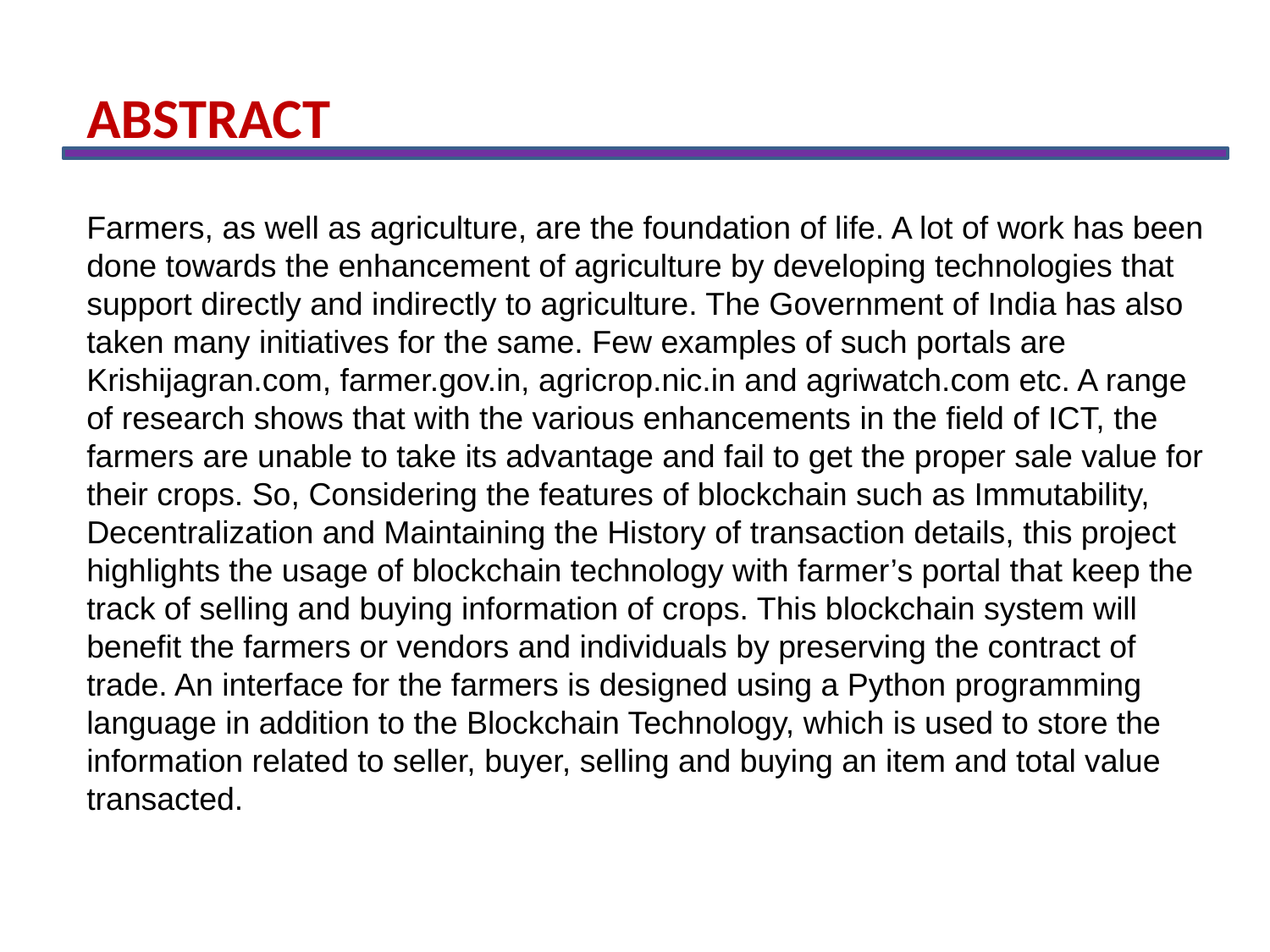

ABSTRACT

Farmers, as well as agriculture, are the foundation of life. A lot of work has been done towards the enhancement of agriculture by developing technologies that support directly and indirectly to agriculture. The Government of India has also taken many initiatives for the same. Few examples of such portals are Krishijagran.com, farmer.gov.in, agricrop.nic.in and agriwatch.com etc. A range of research shows that with the various enhancements in the field of ICT, the farmers are unable to take its advantage and fail to get the proper sale value for their crops. So, Considering the features of blockchain such as Immutability, Decentralization and Maintaining the History of transaction details, this project highlights the usage of blockchain technology with farmer’s portal that keep the track of selling and buying information of crops. This blockchain system will benefit the farmers or vendors and individuals by preserving the contract of trade. An interface for the farmers is designed using a Python programming language in addition to the Blockchain Technology, which is used to store the information related to seller, buyer, selling and buying an item and total value transacted.